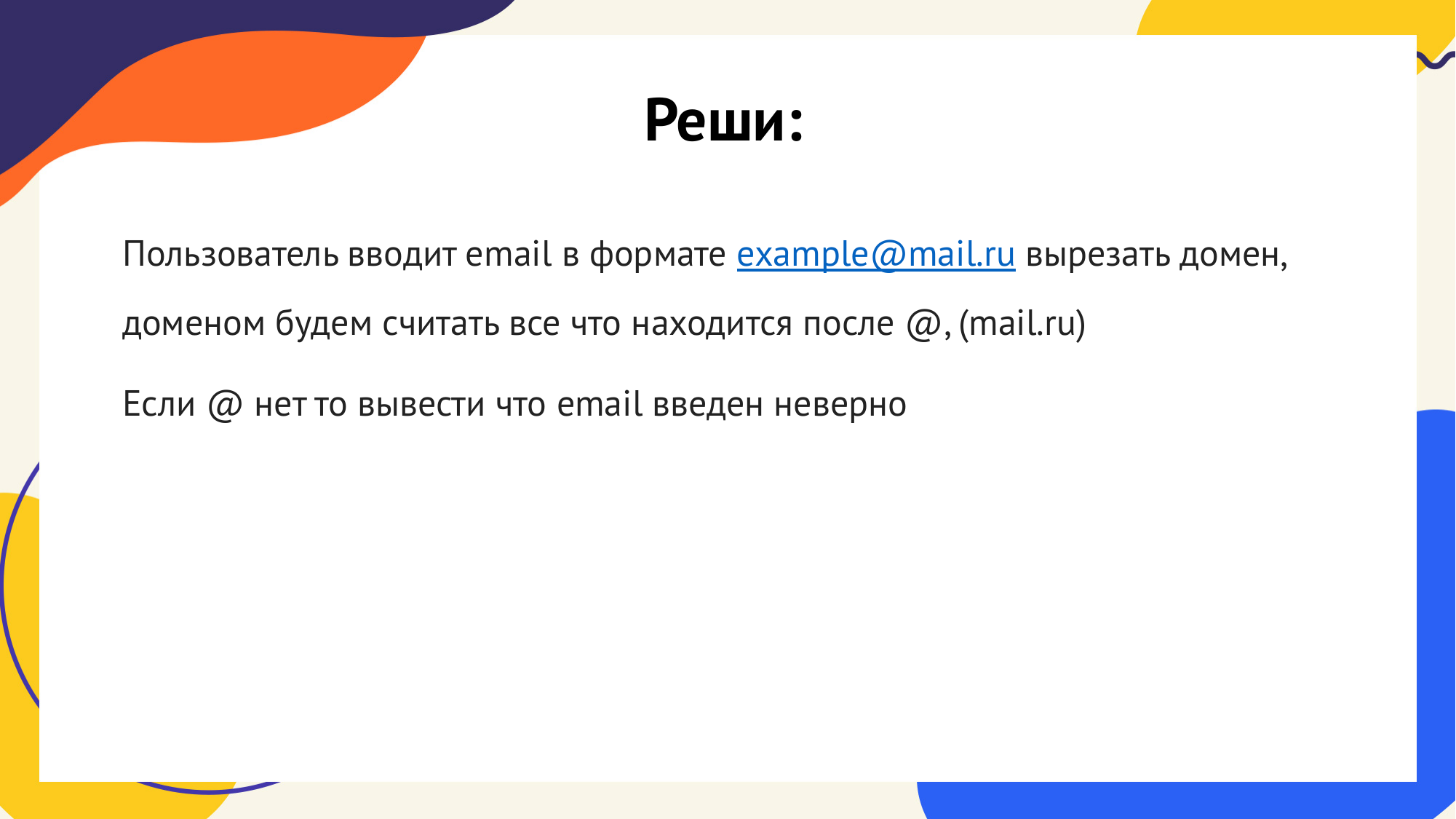

# Реши:
Пользователь вводит email в формате example@mail.ru вырезать домен, доменом будем считать все что находится после @, (mail.ru)
Если @ нет то вывести что email введен неверно